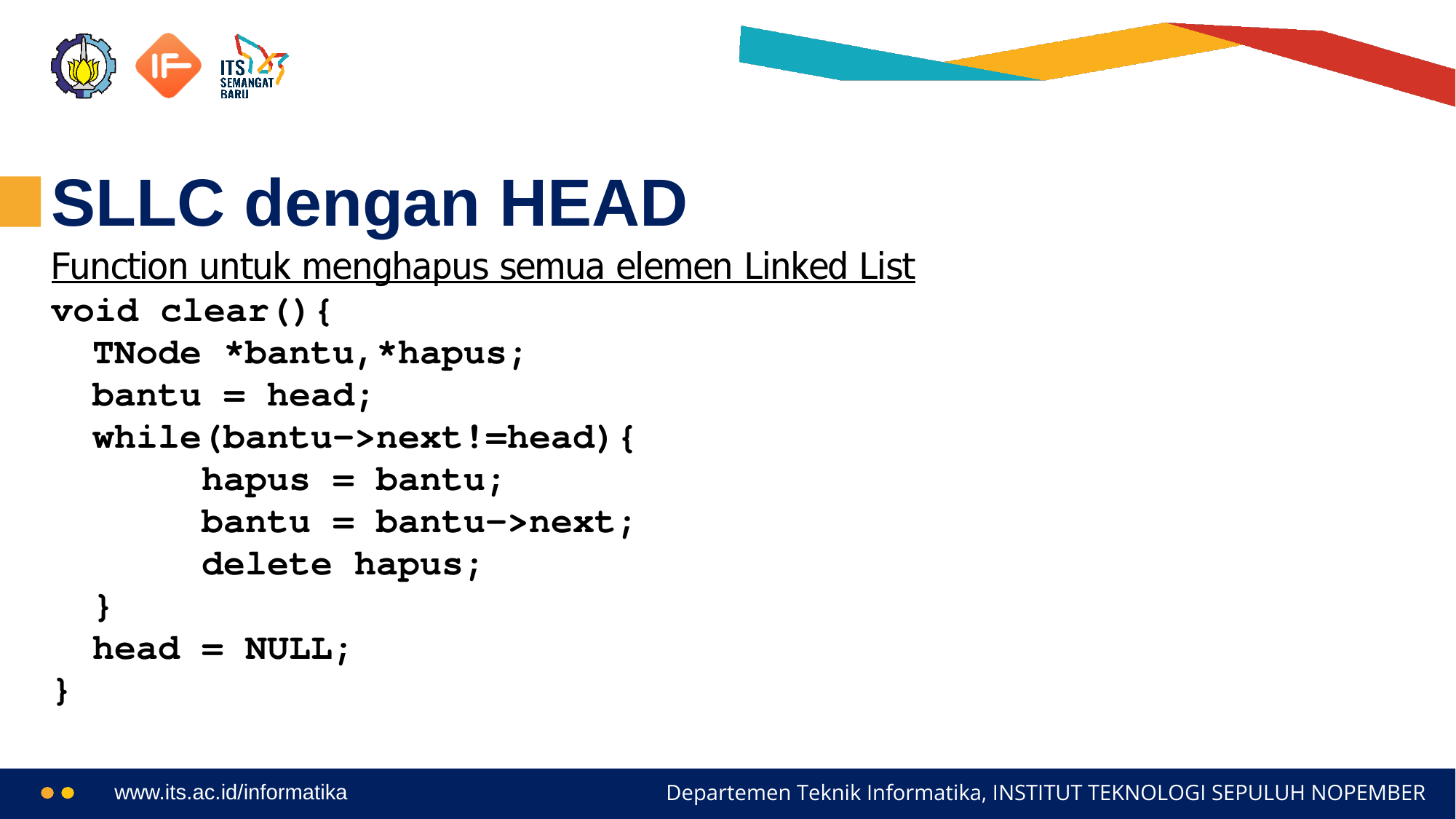

# SLLC dengan HEAD
Function untuk menghapus semua elemen Linked List
void clear(){
	TNode *bantu,*hapus;
	bantu = head;
	while(bantu->next!=head){
		hapus = bantu;
		bantu = bantu->next;
		delete hapus;
	}
	head = NULL;
}